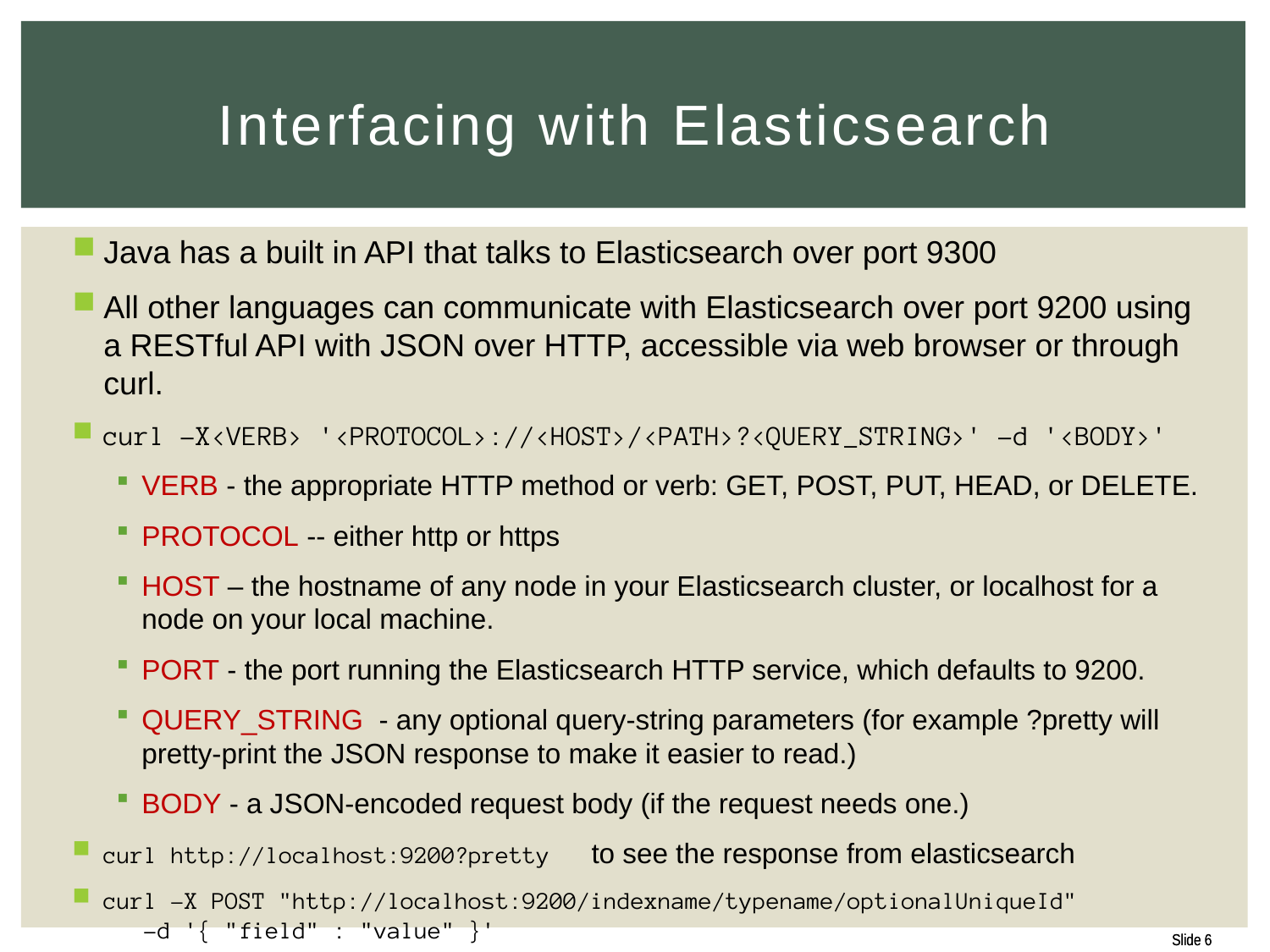

# Interfacing with Elasticsearch
Java has a built in API that talks to Elasticsearch over port 9300
All other languages can communicate with Elasticsearch over port 9200 using a RESTful API with JSON over HTTP, accessible via web browser or through curl.
curl -X<VERB> '<PROTOCOL>://<HOST>/<PATH>?<QUERY_STRING>' -d '<BODY>'
VERB - the appropriate HTTP method or verb: GET, POST, PUT, HEAD, or DELETE.
PROTOCOL -- either http or https
HOST – the hostname of any node in your Elasticsearch cluster, or localhost for a node on your local machine.
PORT - the port running the Elasticsearch HTTP service, which defaults to 9200.
QUERY_STRING  - any optional query-string parameters (for example ?pretty will pretty-print the JSON response to make it easier to read.)
BODY - a JSON-encoded request body (if the request needs one.)
curl http://localhost:9200?pretty   to see the response from elasticsearch
curl –X POST "http://localhost:9200/indexname/typename/optionalUniqueId"
   -d '{ "field" : "value" }'